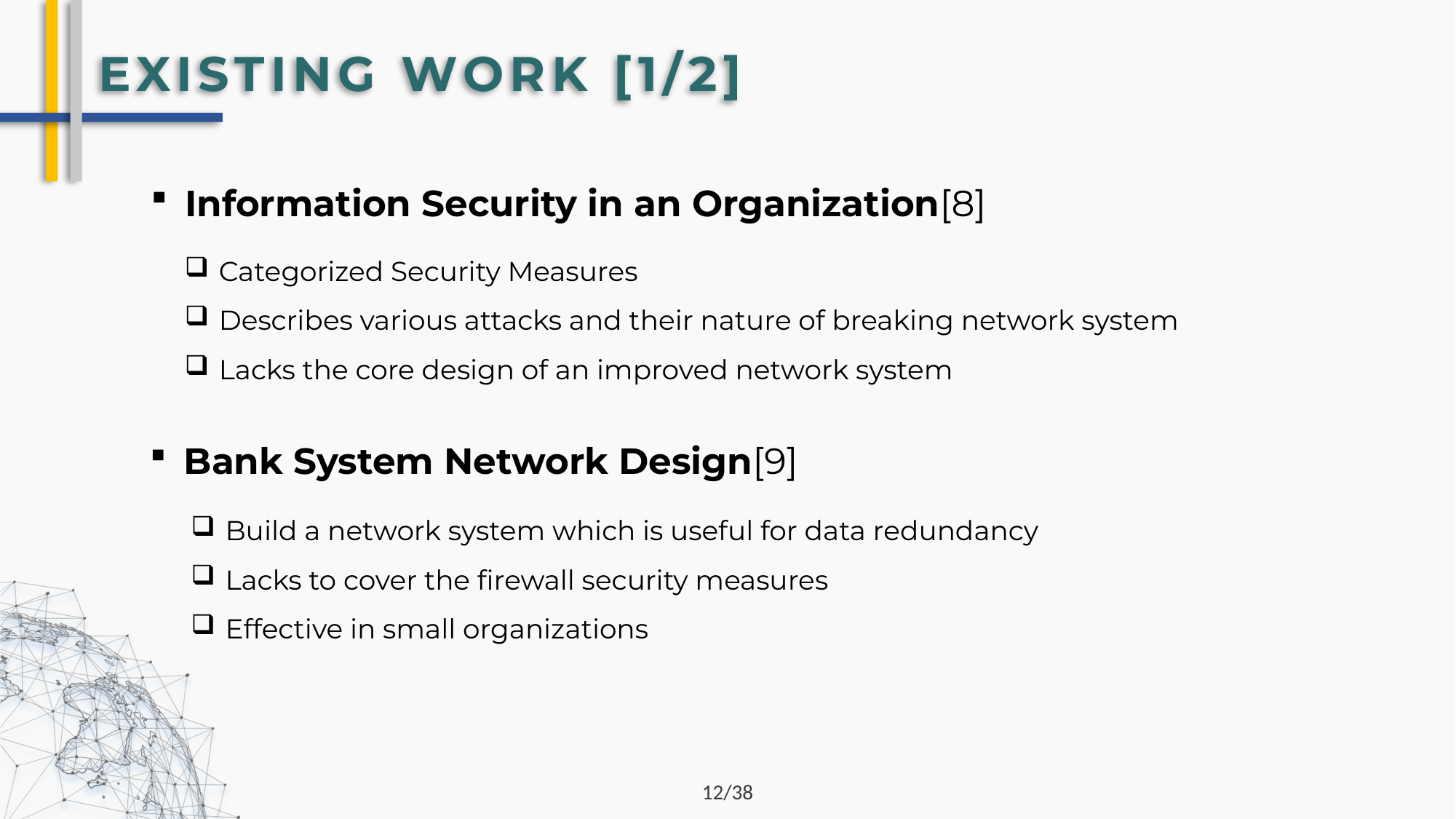

Existing work [1/2]
Information Security in an Organization[8]
Categorized Security Measures
Describes various attacks and their nature of breaking network system
Lacks the core design of an improved network system
12
Bank System Network Design[9]
Build a network system which is useful for data redundancy
Lacks to cover the firewall security measures
Effective in small organizations

12/38